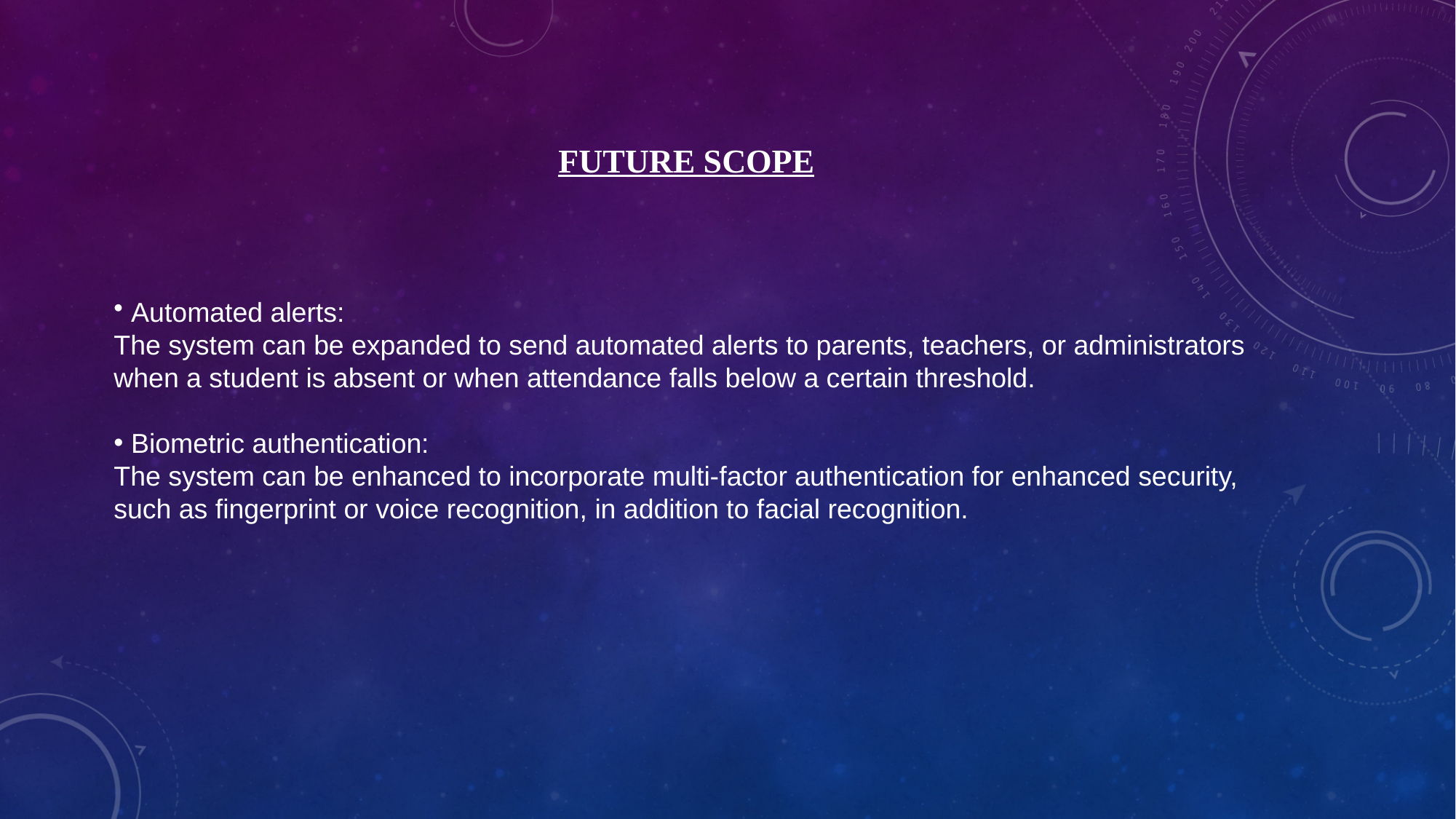

# Future Scope
 Automated alerts:
The system can be expanded to send automated alerts to parents, teachers, or administrators
when a student is absent or when attendance falls below a certain threshold.

 Biometric authentication:
The system can be enhanced to incorporate multi-factor authentication for enhanced security,
such as fingerprint or voice recognition, in addition to facial recognition.